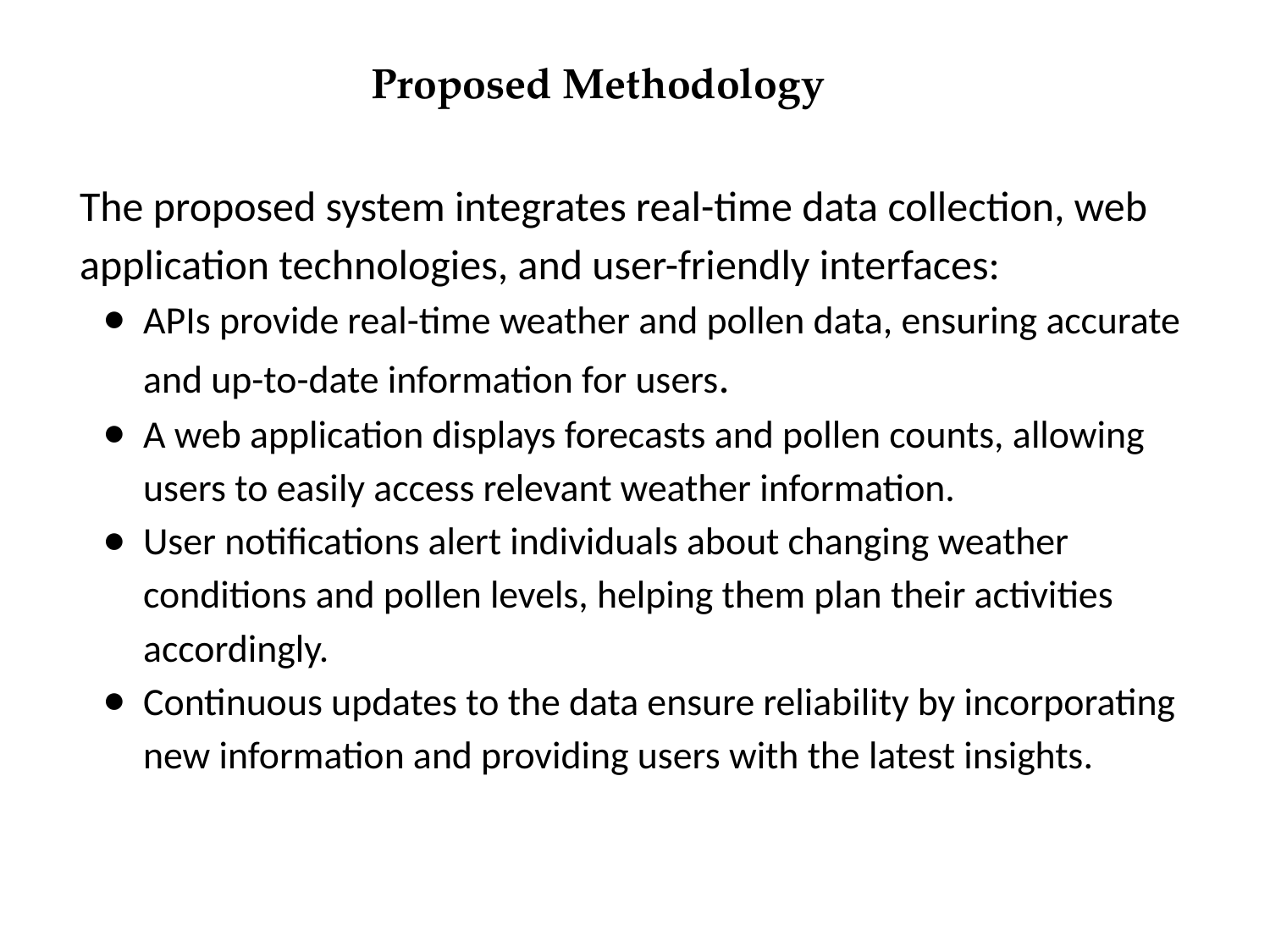

# Proposed Methodology
The proposed system integrates real-time data collection, web application technologies, and user-friendly interfaces:
APIs provide real-time weather and pollen data, ensuring accurate and up-to-date information for users.
A web application displays forecasts and pollen counts, allowing users to easily access relevant weather information.
User notifications alert individuals about changing weather conditions and pollen levels, helping them plan their activities accordingly.
Continuous updates to the data ensure reliability by incorporating new information and providing users with the latest insights.